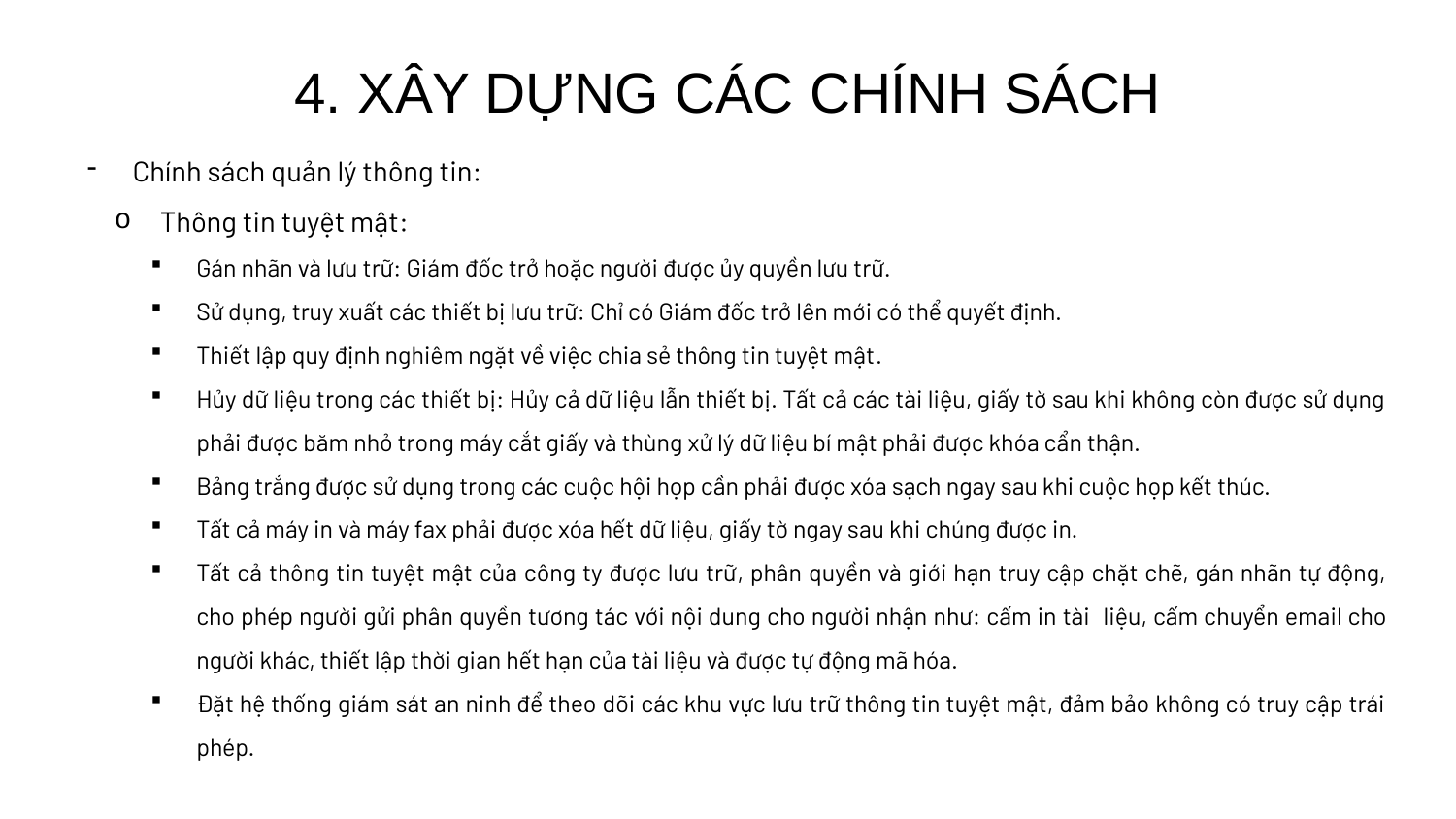

# 4. XÂY DỰNG CÁC CHÍNH SÁCH
Chính sách quản lý thông tin:
Thông tin tuyệt mật:
Gán nhãn và lưu trữ: Giám đốc trở hoặc người được ủy quyền lưu trữ.
Sử dụng, truy xuất các thiết bị lưu trữ: Chỉ có Giám đốc trở lên mới có thể quyết định.
Thiết lập quy định nghiêm ngặt về việc chia sẻ thông tin tuyệt mật.
Hủy dữ liệu trong các thiết bị: Hủy cả dữ liệu lẫn thiết bị. Tất cả các tài liệu, giấy tờ sau khi không còn được sử dụng phải được băm nhỏ trong máy cắt giấy và thùng xử lý dữ liệu bí mật phải được khóa cẩn thận.
Bảng trắng được sử dụng trong các cuộc hội họp cần phải được xóa sạch ngay sau khi cuộc họp kết thúc.
Tất cả máy in và máy fax phải được xóa hết dữ liệu, giấy tờ ngay sau khi chúng được in.
Tất cả thông tin tuyệt mật của công ty được lưu trữ, phân quyền và giới hạn truy cập chặt chẽ, gán nhãn tự động, cho phép người gửi phân quyền tương tác với nội dung cho người nhận như: cấm in tài  liệu, cấm chuyển email cho người khác, thiết lập thời gian hết hạn của tài liệu và được tự động mã hóa.
Đặt hệ thống giám sát an ninh để theo dõi các khu vực lưu trữ thông tin tuyệt mật, đảm bảo không có truy cập trái phép.